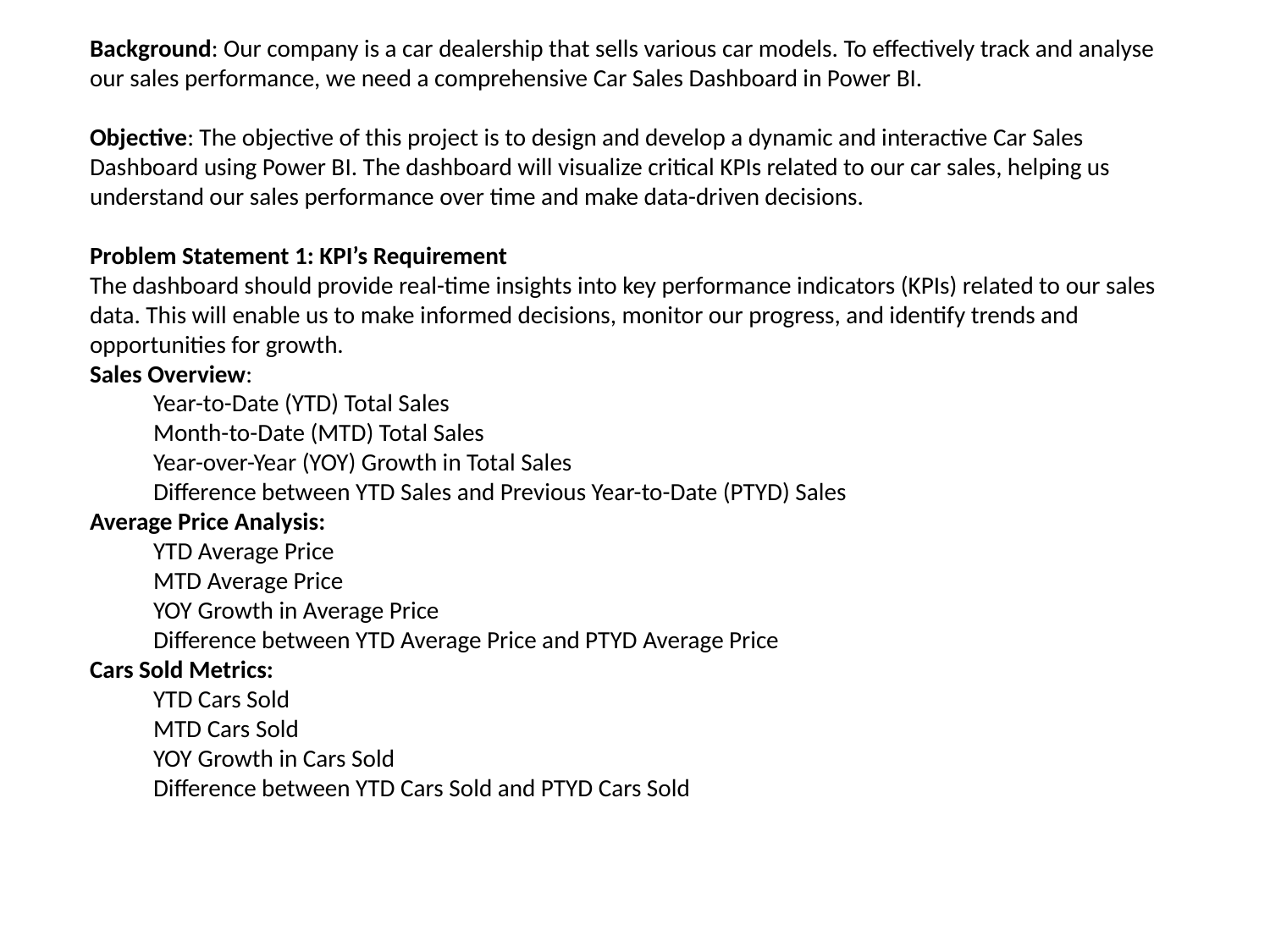

Background: Our company is a car dealership that sells various car models. To effectively track and analyse our sales performance, we need a comprehensive Car Sales Dashboard in Power BI.

Objective: The objective of this project is to design and develop a dynamic and interactive Car Sales Dashboard using Power BI. The dashboard will visualize critical KPIs related to our car sales, helping us understand our sales performance over time and make data-driven decisions.

Problem Statement 1: KPI’s Requirement
The dashboard should provide real-time insights into key performance indicators (KPIs) related to our sales data. This will enable us to make informed decisions, monitor our progress, and identify trends and opportunities for growth.
Sales Overview:
Year-to-Date (YTD) Total Sales
Month-to-Date (MTD) Total Sales
Year-over-Year (YOY) Growth in Total Sales
Difference between YTD Sales and Previous Year-to-Date (PTYD) Sales
Average Price Analysis:
YTD Average Price
MTD Average Price
YOY Growth in Average Price
Difference between YTD Average Price and PTYD Average Price
Cars Sold Metrics:
YTD Cars Sold
MTD Cars Sold
YOY Growth in Cars Sold
Difference between YTD Cars Sold and PTYD Cars Sold